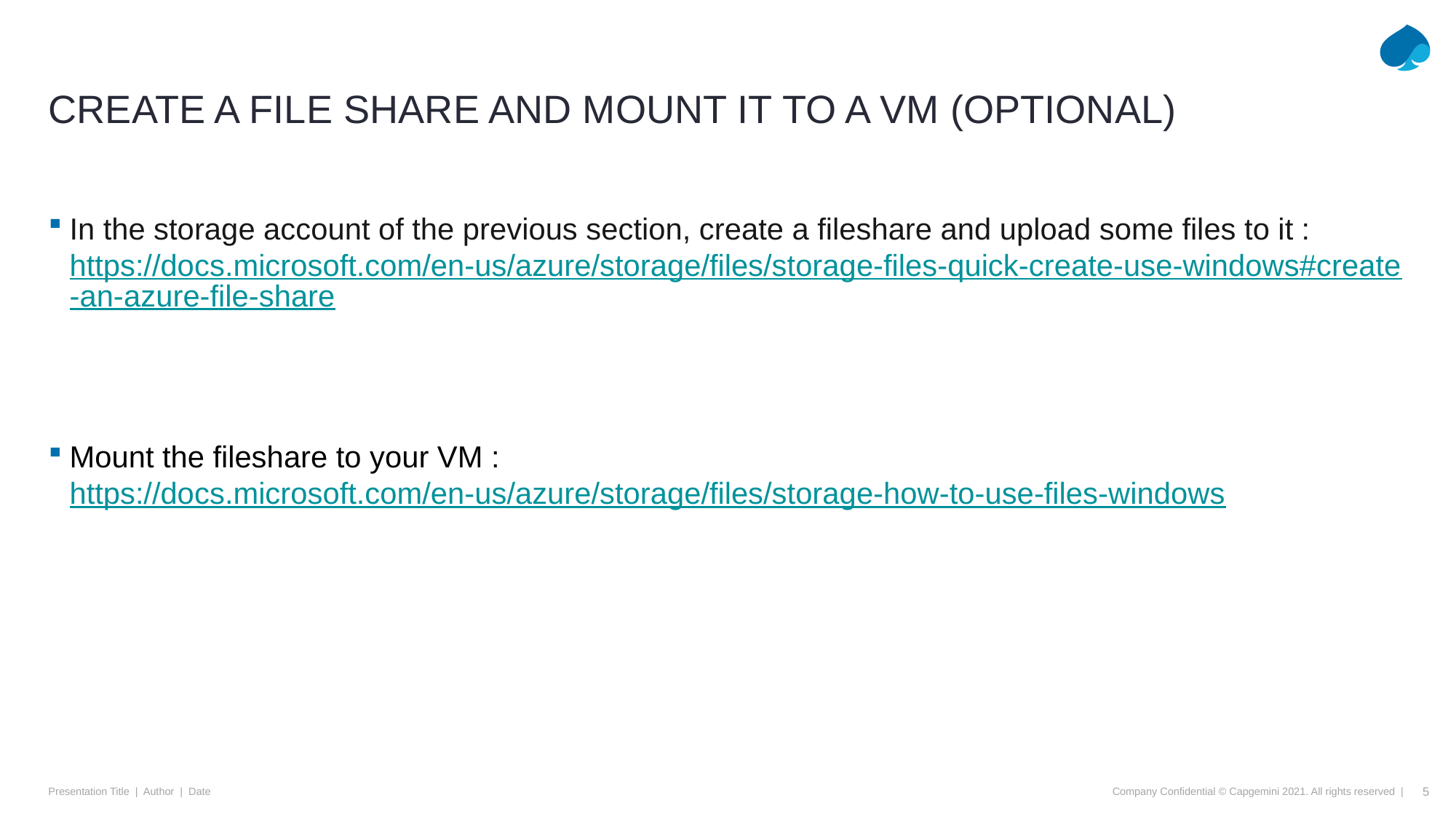

# Create a File share and mount it to a VM (optional)

In the storage account of the previous section, create a fileshare and upload some files to it : https://docs.microsoft.com/en-us/azure/storage/files/storage-files-quick-create-use-windows#create-an-azure-file-share

Mount the fileshare to your VM : https://docs.microsoft.com/en-us/azure/storage/files/storage-how-to-use-files-windows